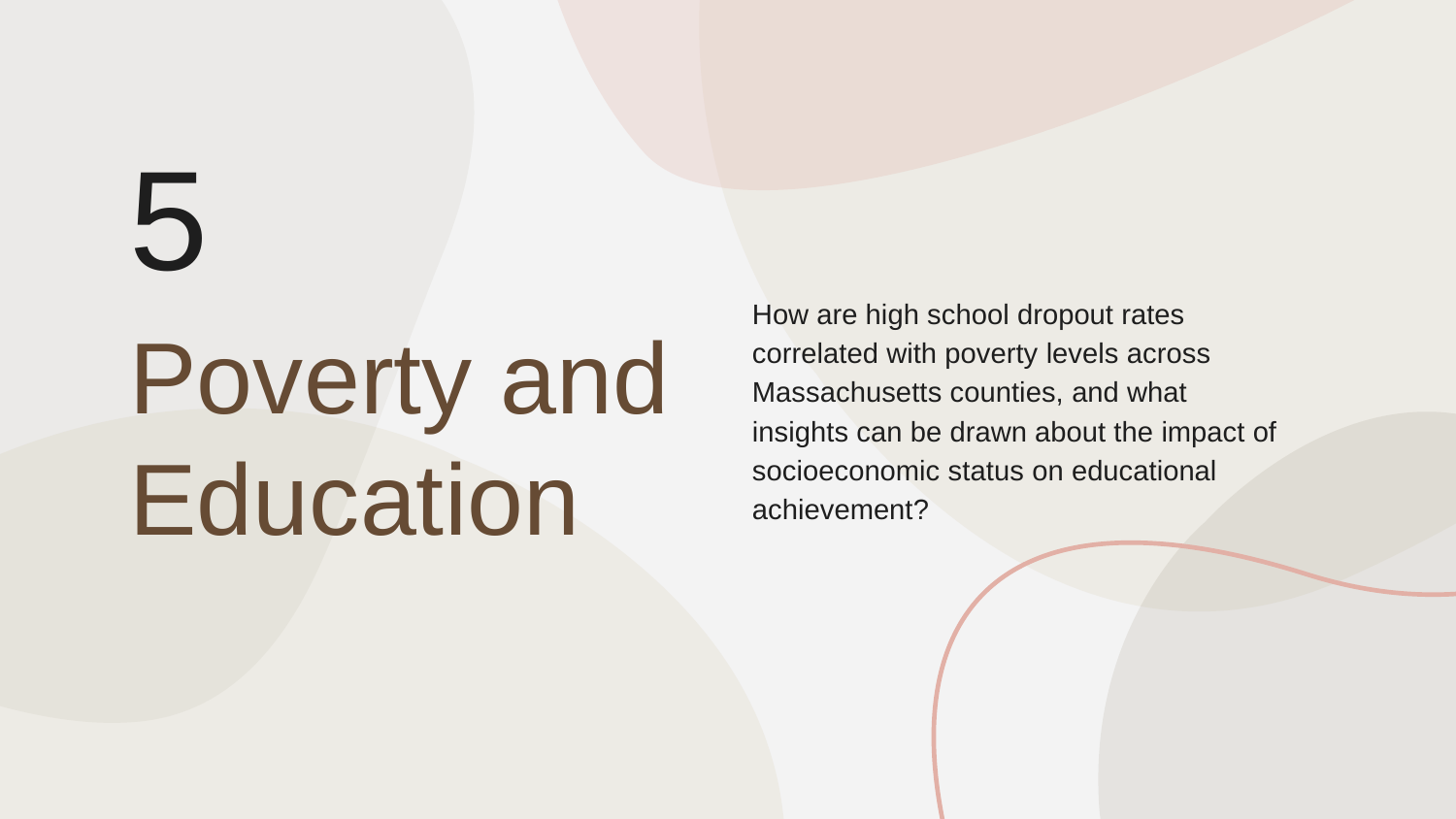

5
How are high school dropout rates correlated with poverty levels across Massachusetts counties, and what insights can be drawn about the impact of socioeconomic status on educational achievement?
# Poverty and Education